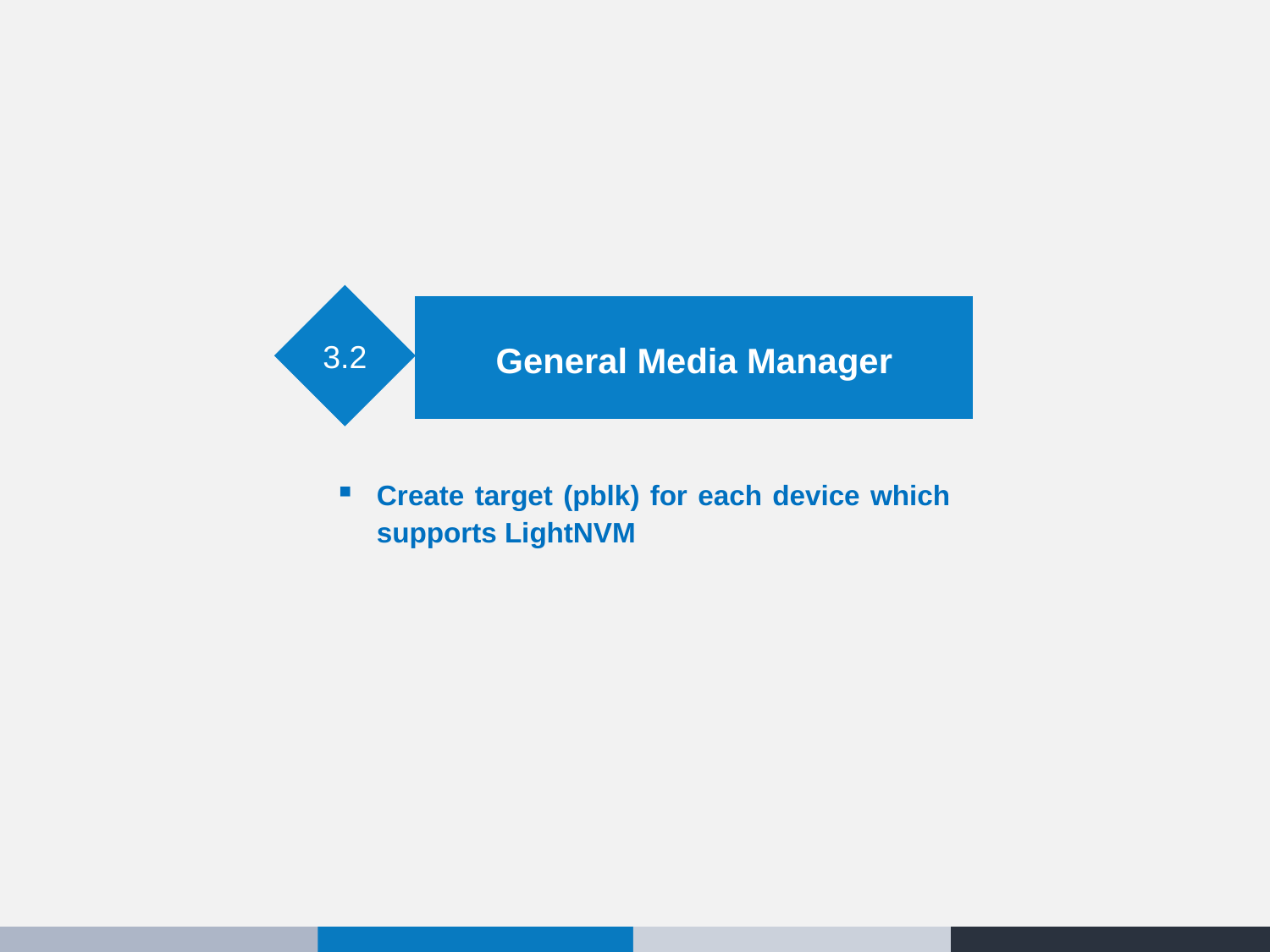

3.2
General Media Manager

Create target (pblk) for each device which supports LightNVM